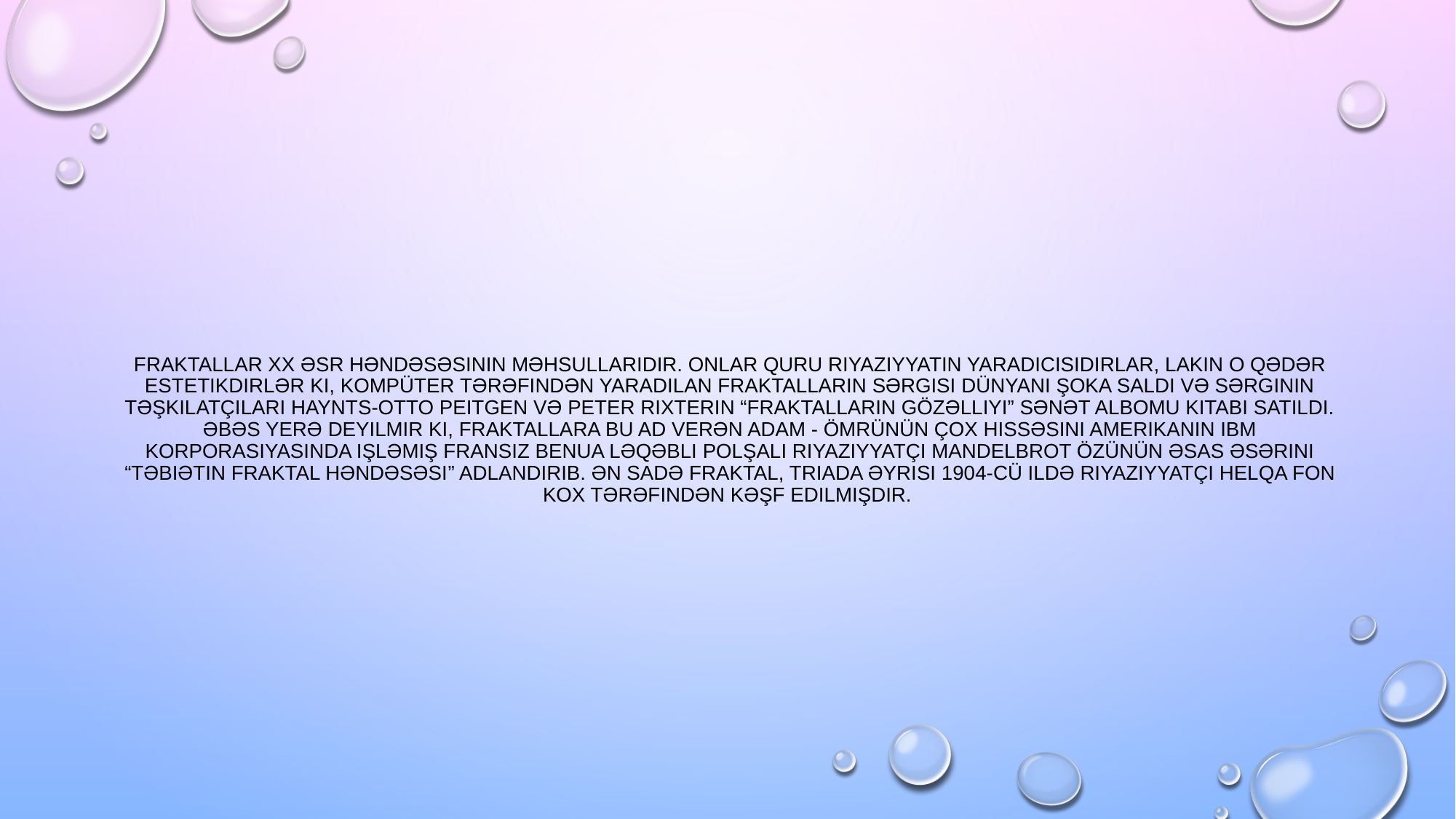

# Fraktallar XX əsr həndəsəsinin məhsullarıdır. Onlar quru riyaziyyatın yaradıcısıdırlar, lakin o qədər estetikdirlər ki, kompüter tərəfindən yaradılan fraktalların sərgisi dünyanı şoka saldı və sərginin təşkilatçıları Haynts-Otto Peitgen və Peter Rixterin “Fraktalların gözəlliyi” sənət albomu kitabı satıldı. Əbəs yerə deyilmir ki, fraktallara bu ad verən adam - ömrünün çox hissəsini Amerikanın IBM korporasiyasında işləmiş fransız Benua ləqəbli polşalı riyaziyyatçı Mandelbrot özünün əsas əsərini “Təbiətin Fraktal Həndəsəsi” adlandırıb. Ən sadə fraktal, triada əyrisi 1904-cü ildə riyaziyyatçı Helqa fon Kox tərəfindən kəşf edilmişdir.